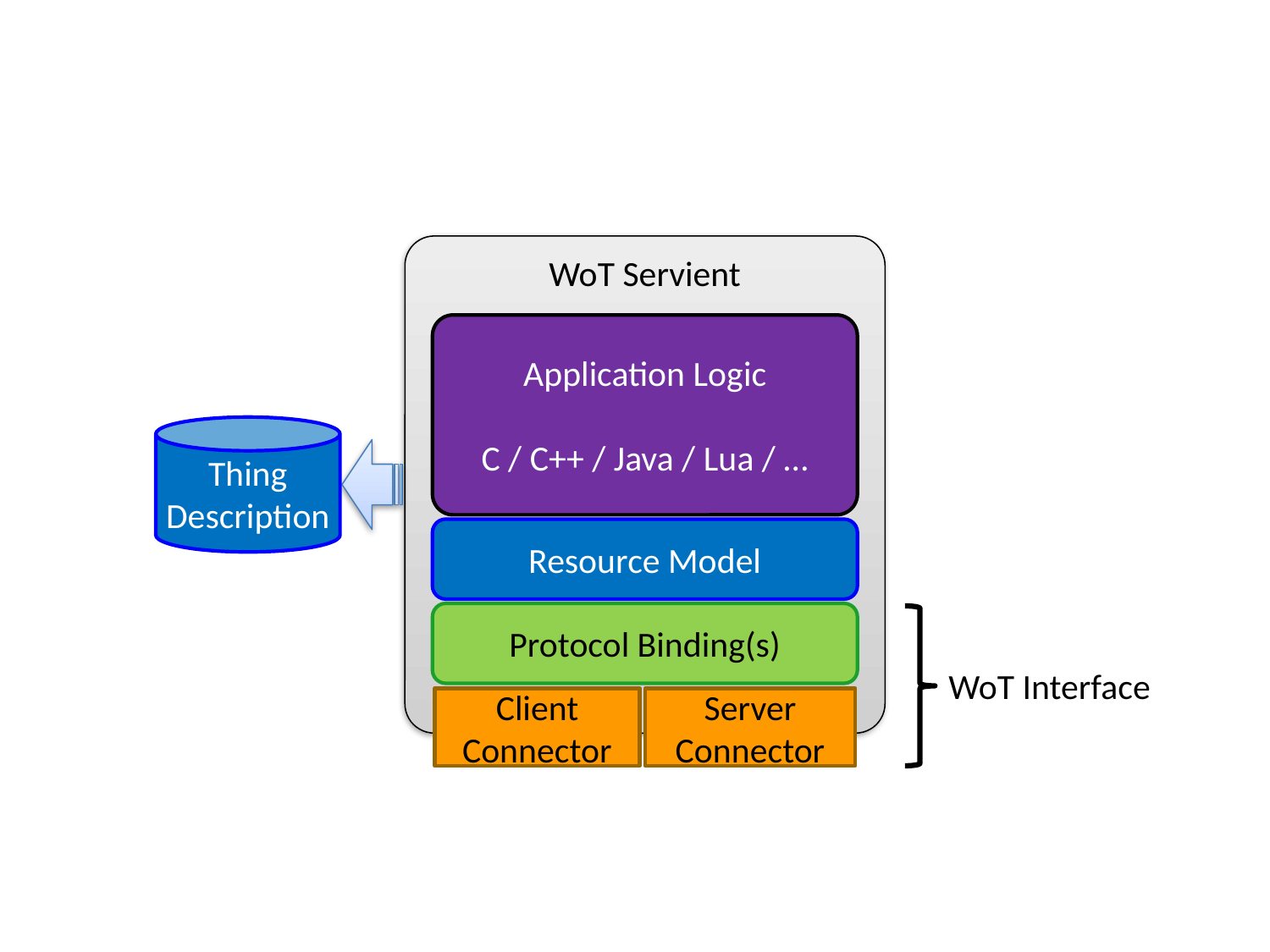

WoT Servient
Application Logic

C / C++ / Java / Lua / …
Thing
Description

Resource Model
Protocol Binding(s)

WoT Interface
Client
Connector
Server
Connector